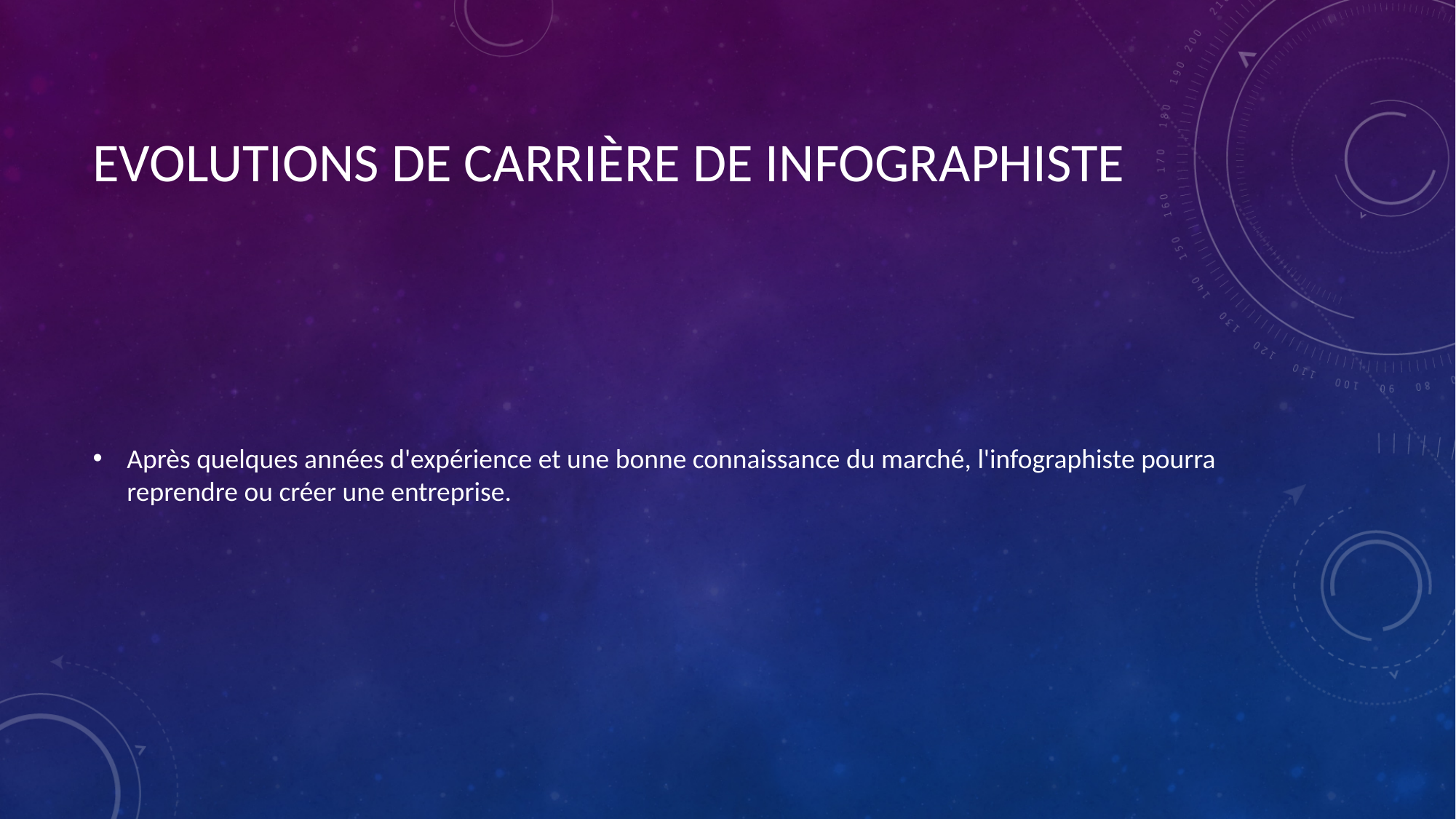

# Evolutions de carrière de infographiste
Après quelques années d'expérience et une bonne connaissance du marché, l'infographiste pourra reprendre ou créer une entreprise.